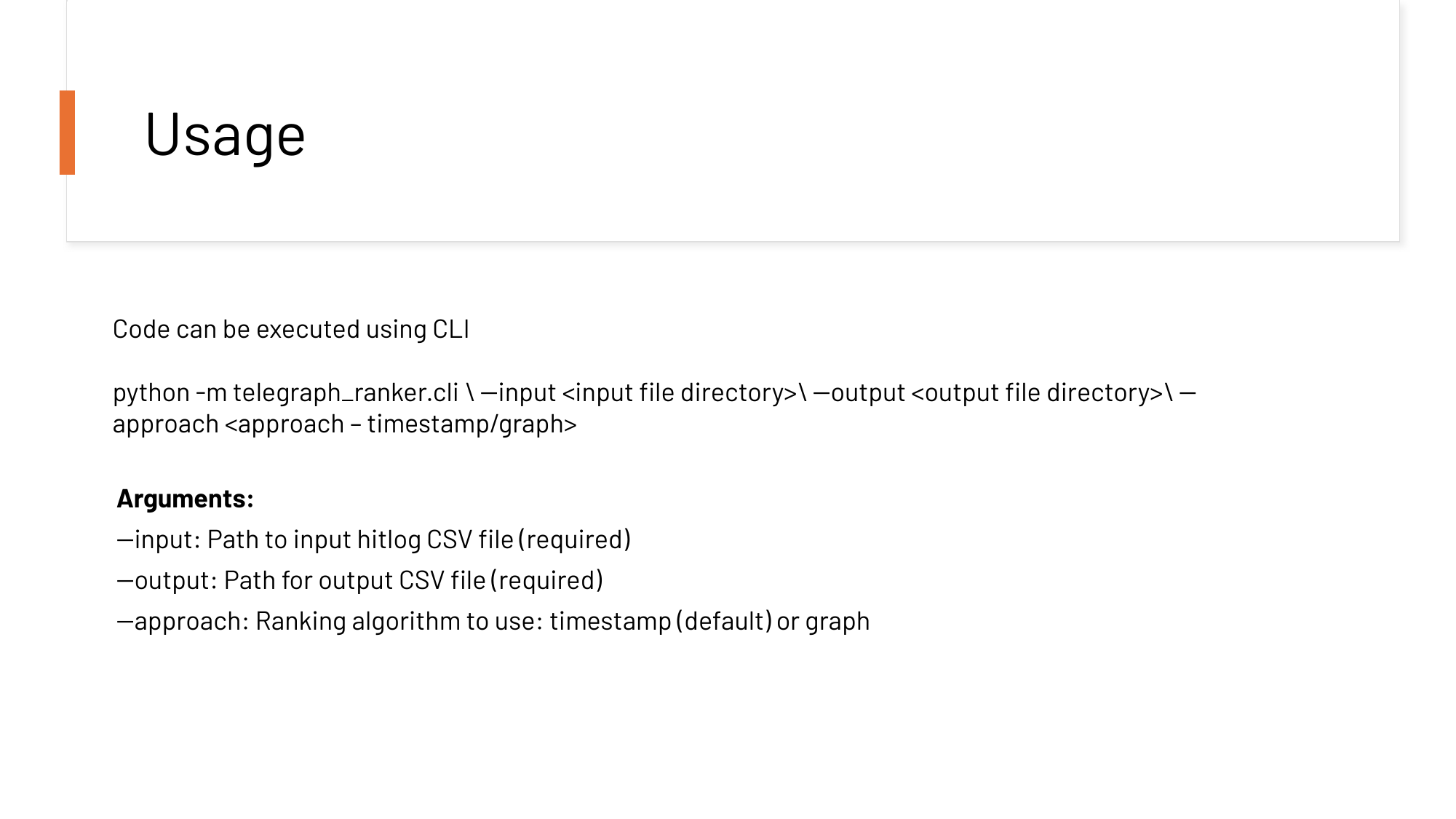

# Usage

Code can be executed using CLI
python -m telegraph_ranker.cli \ --input <input file directory>\ --output <output file directory>\ --approach <approach – timestamp/graph>
Arguments:
--input: Path to input hitlog CSV file (required)
--output: Path for output CSV file (required)
--approach: Ranking algorithm to use: timestamp (default) or graph